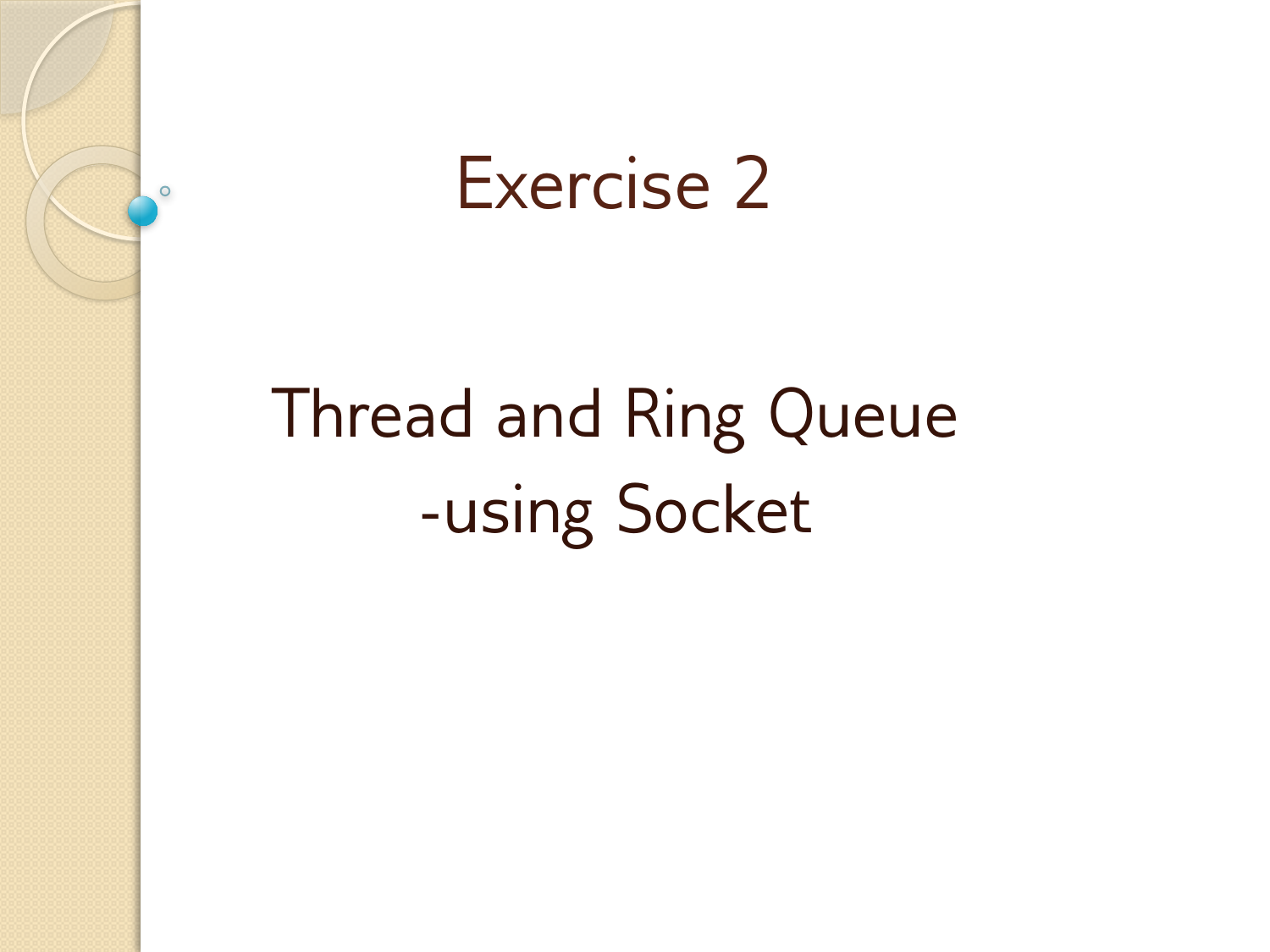

# Exercise 2
Thread and Ring Queue
-using Socket